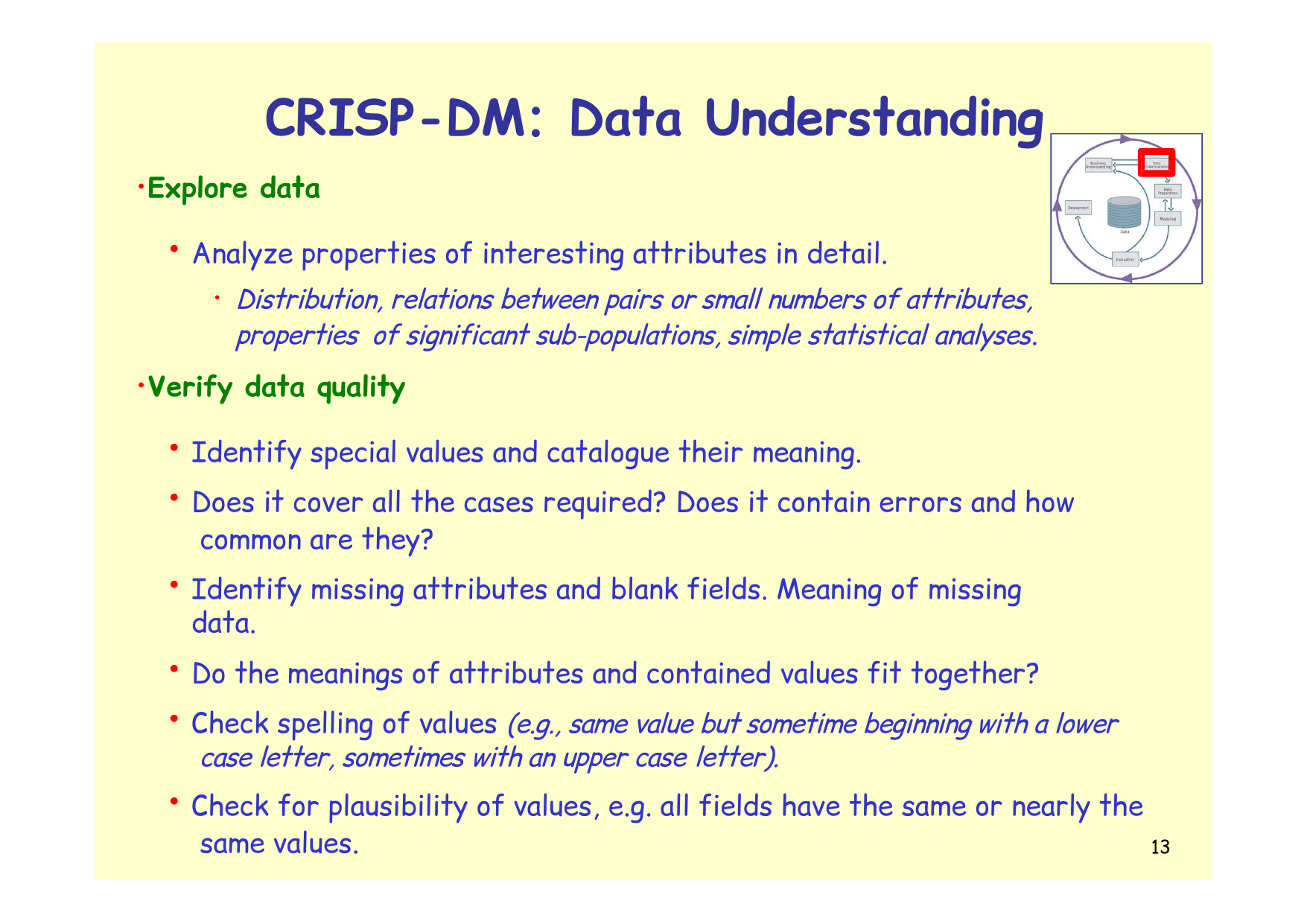

# CRISP-DM: Data Understanding

Explore data
Analyze properties of interesting attributes in detail.
Distribution, relations between pairs or small numbers of attributes, properties  of significant sub-populations, simple statistical analyses.
Verify data quality
Identify special values and catalogue their meaning.
Does it cover all the cases required? Does it contain errors and how  common are they?
Identify missing attributes and blank fields. Meaning of missing data.
Do the meanings of attributes and contained values fit together?
Check spelling of values (e.g., same value but sometime beginning with a lower  case letter, sometimes with an upper case letter).
Check for plausibility of values, e.g. all fields have the same or nearly the  same values.
13